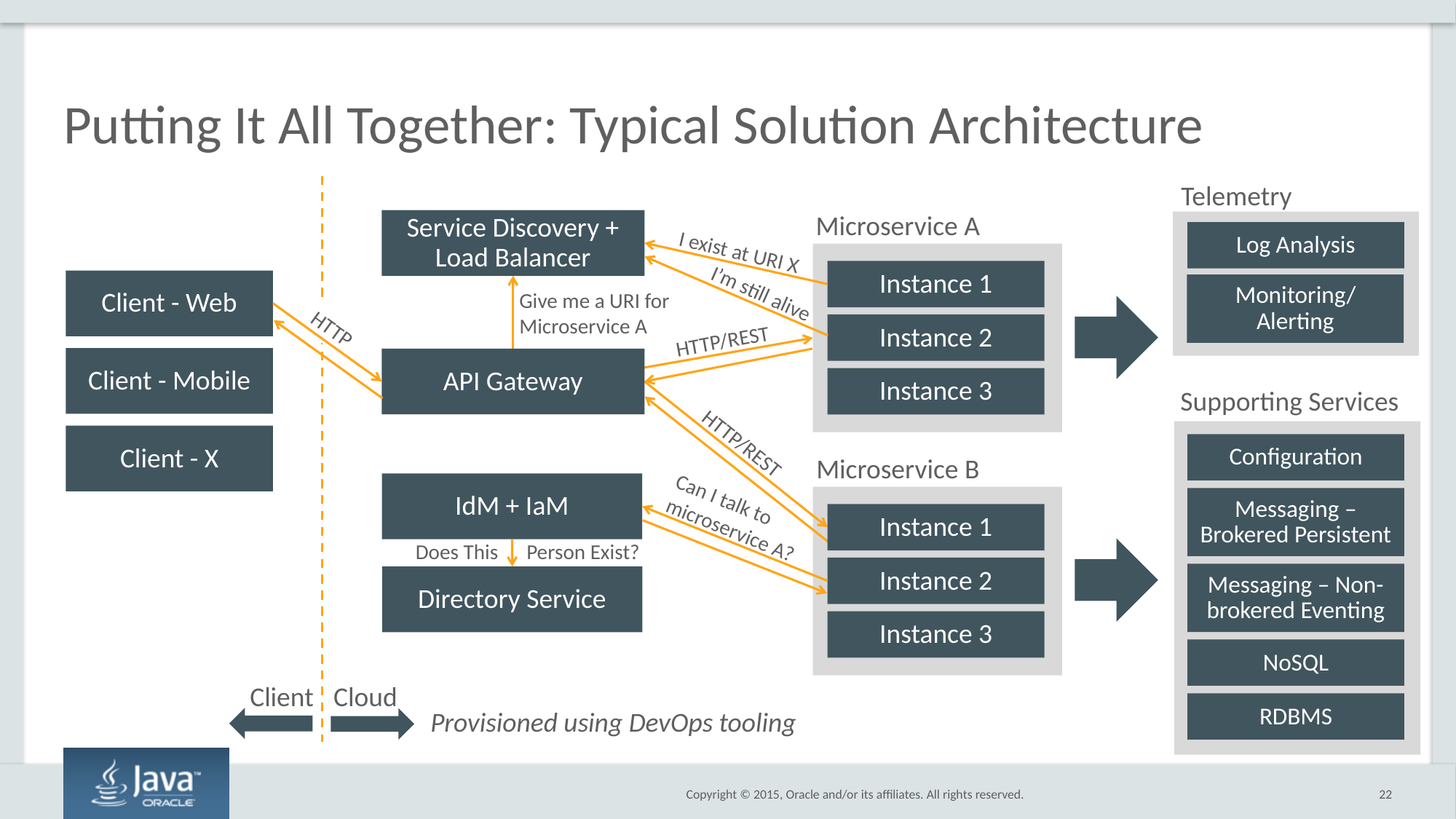

# Putting It All Together: Typical Solution Architecture
Telemetry
Microservice A
Service Discovery + Load Balancer

Log Analysis
I exist at URI X

Instance 1
Client - Web
Monitoring/Alerting
I’m still alive
Give me a URI for Microservice A

HTTP
Instance 2
HTTP/REST
Client - Mobile
API Gateway
Instance 3
Supporting Services

HTTP/REST
Client - X
Configuration
Microservice B
IdM + IaM

Messaging – Brokered Persistent
Can I talk to microservice A?
Instance 1
Does This      Person Exist?

Instance 2
Messaging – Non-brokered Eventing
Directory Service
Instance 3
NoSQL
Client
Cloud
RDBMS
Provisioned using DevOps tooling

22